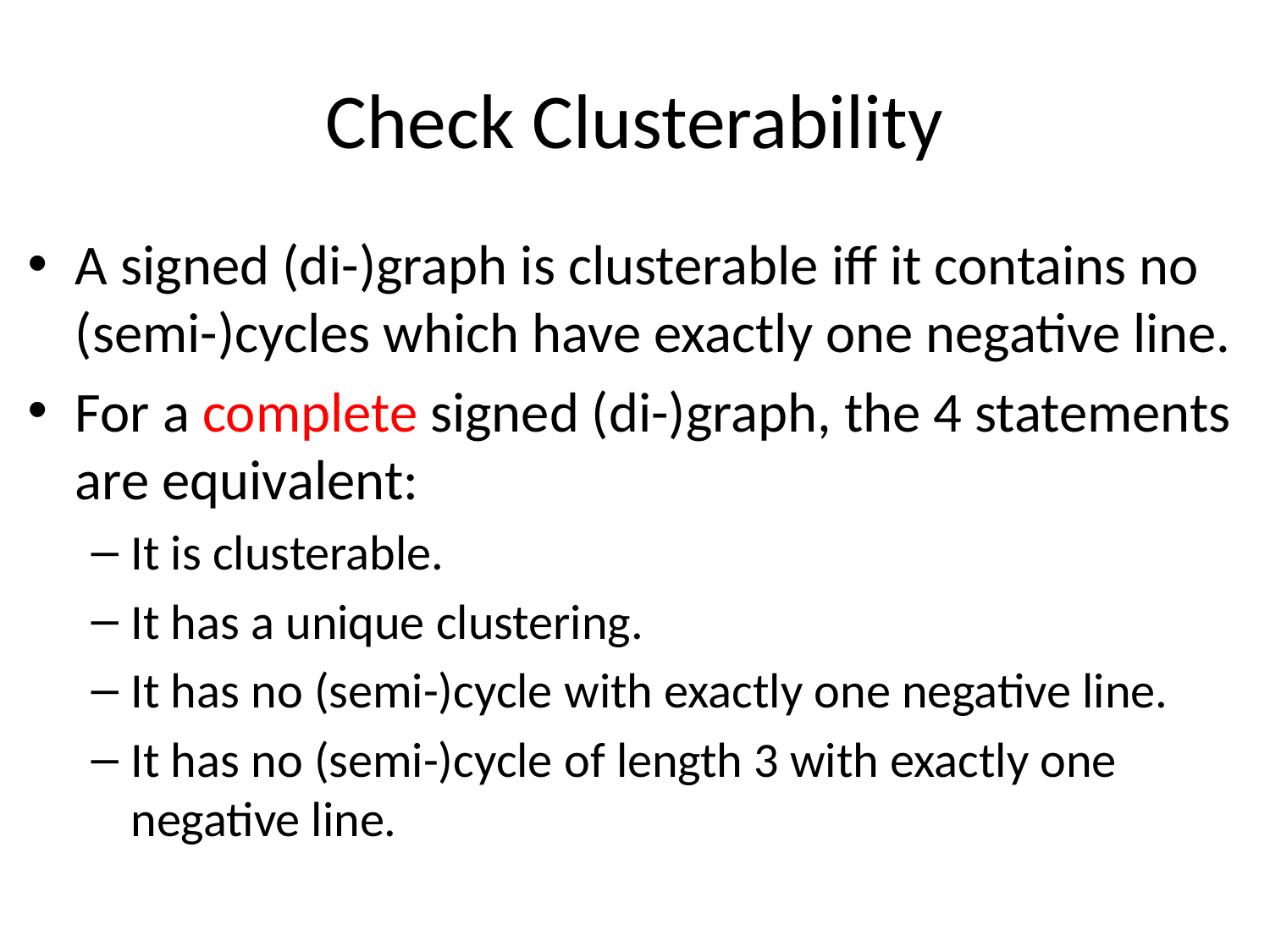

# Check Clusterability
A signed (di-)graph is clusterable iff it contains no (semi-)cycles which have exactly one negative line.
For a complete signed (di-)graph, the 4 statements are equivalent:
It is clusterable.
It has a unique clustering.
It has no (semi-)cycle with exactly one negative line.
It has no (semi-)cycle of length 3 with exactly one negative line.